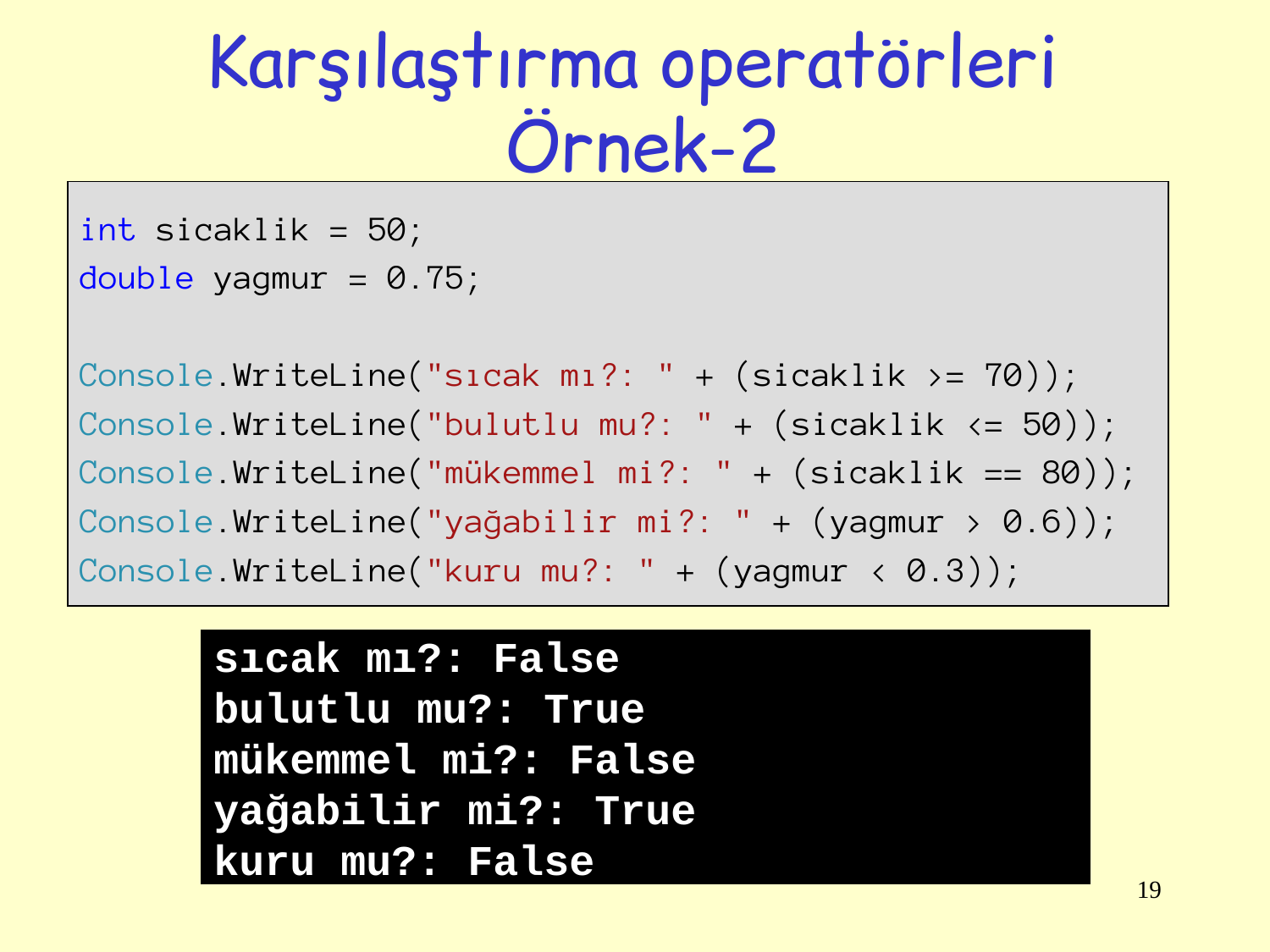

# Karşılaştırma operatörleri Örnek-2
int sicaklik = 50;
double yagmur = 0.75;

Console.WriteLine("sıcak mı?: " + (sicaklik >= 70));
Console.WriteLine("bulutlu mu?: " + (sicaklik <= 50));
Console.WriteLine("mükemmel mi?: " + (sicaklik == 80));
Console.WriteLine("yağabilir mi?: " + (yagmur > 0.6));
Console.WriteLine("kuru mu?: " + (yagmur < 0.3));
sıcak mı?: False
bulutlu mu?: True
mükemmel mi?: False
yağabilir mi?: True
kuru mu?: False
19